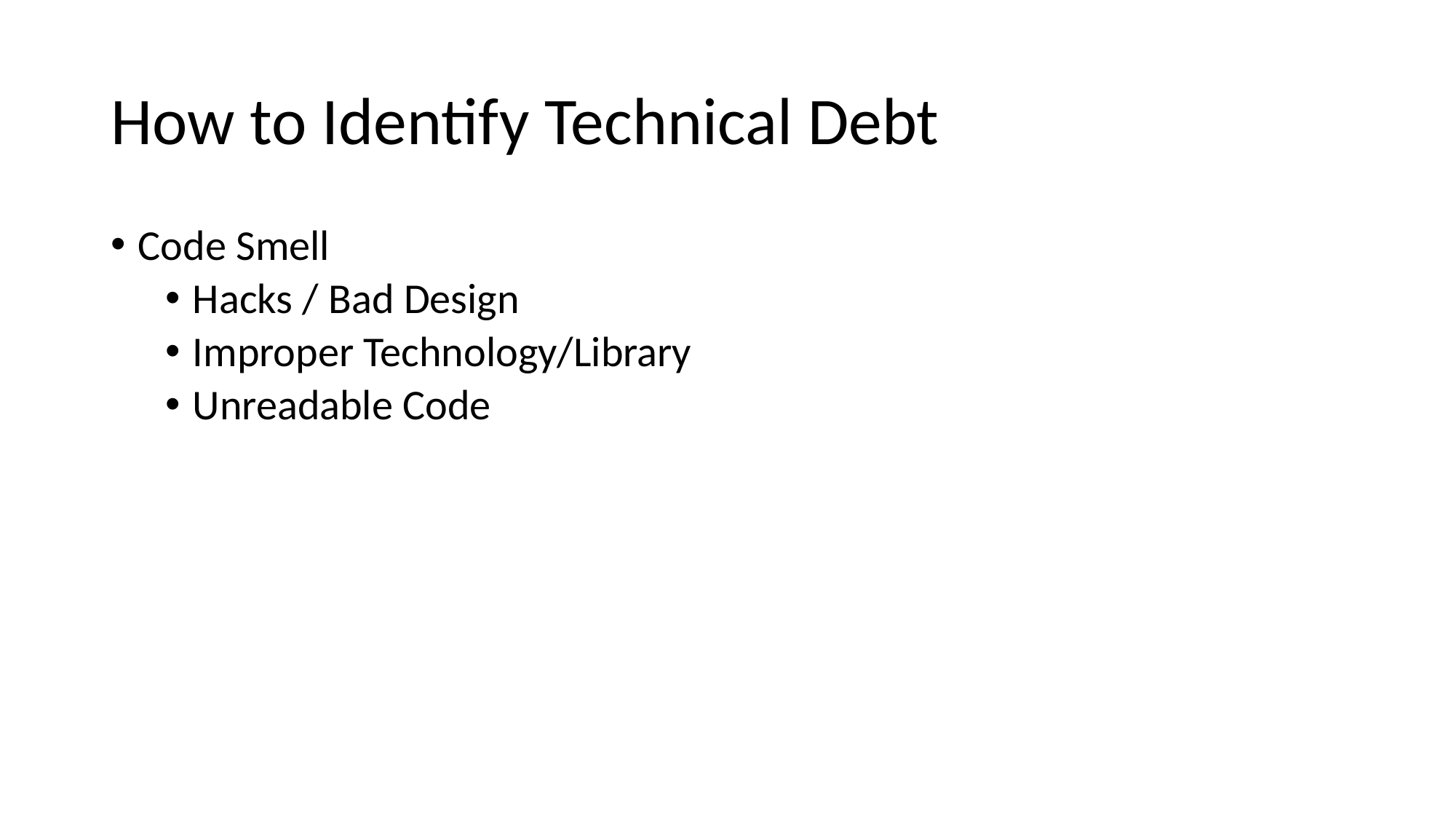

# How to Identify Technical Debt
Code Smell
Hacks / Bad Design
Improper Technology/Library
Unreadable Code